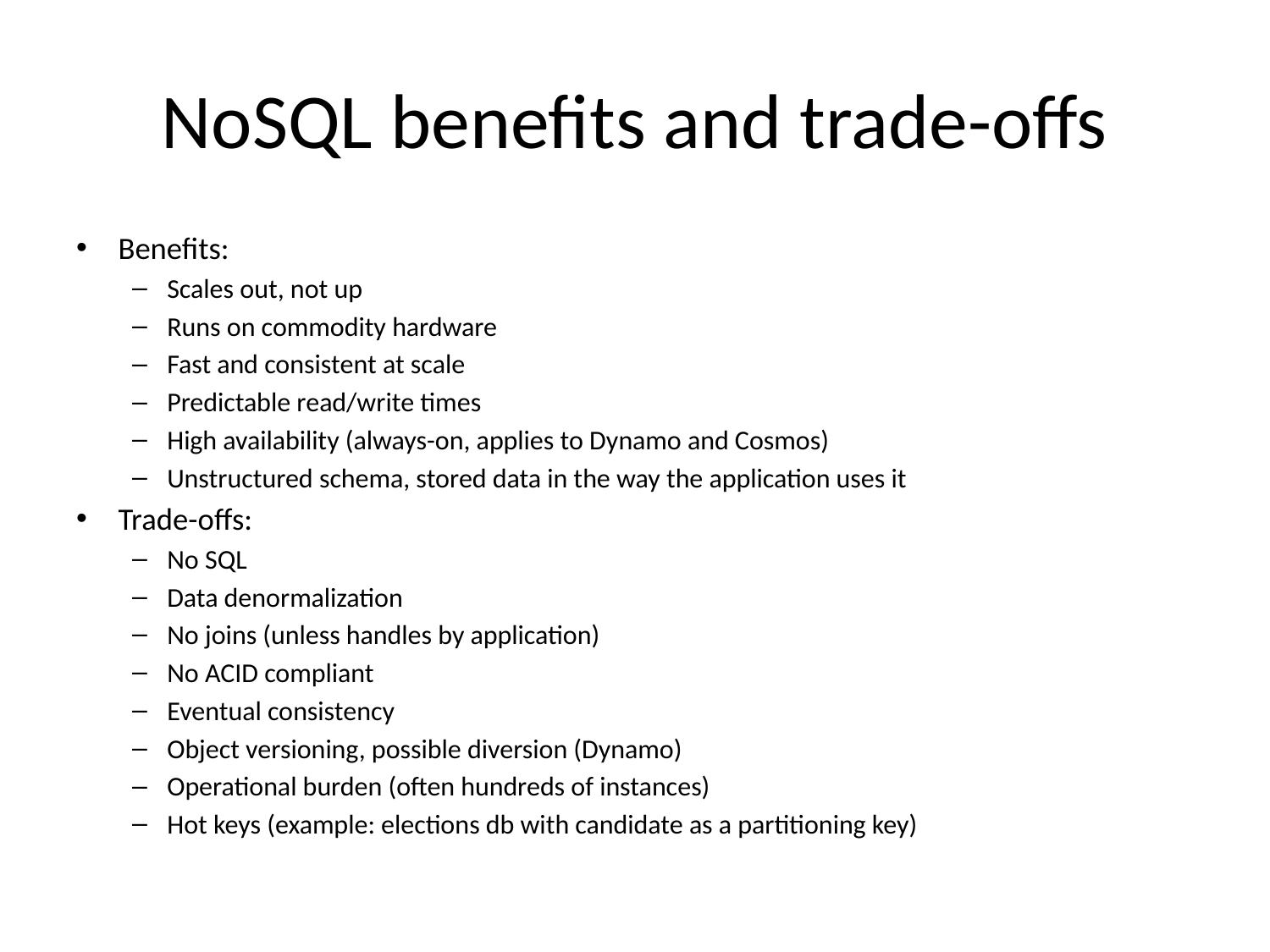

# NoSQL benefits and trade-offs
Benefits:
Scales out, not up
Runs on commodity hardware
Fast and consistent at scale
Predictable read/write times
High availability (always-on, applies to Dynamo and Cosmos)
Unstructured schema, stored data in the way the application uses it
Trade-offs:
No SQL
Data denormalization
No joins (unless handles by application)
No ACID compliant
Eventual consistency
Object versioning, possible diversion (Dynamo)
Operational burden (often hundreds of instances)
Hot keys (example: elections db with candidate as a partitioning key)